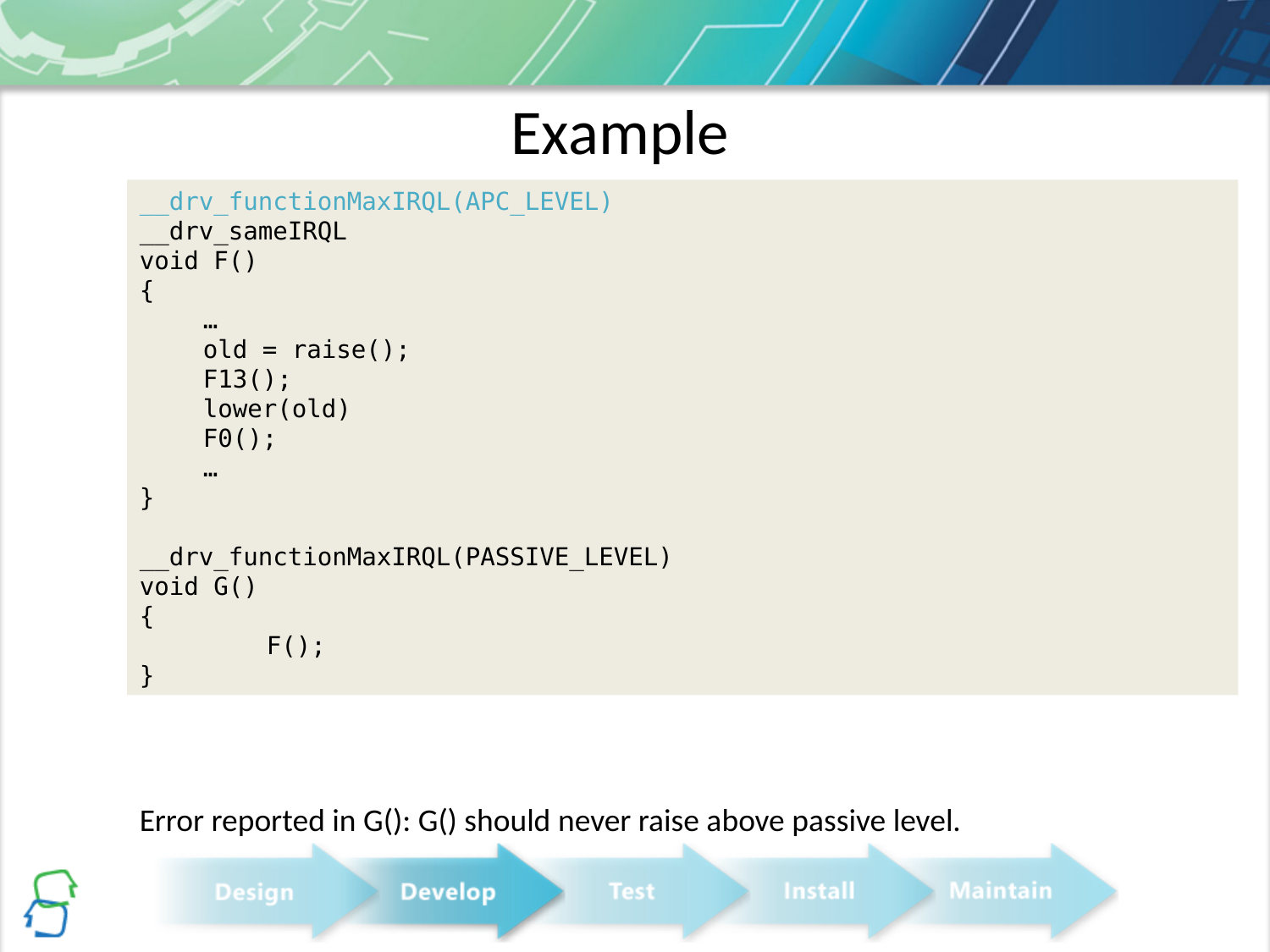

Example
__drv_functionMaxIRQL(APC_LEVEL)
__drv_sameIRQL
void F()
{
…
old = raise();
F13();
lower(old)
F0();
…
}

__drv_functionMaxIRQL(PASSIVE_LEVEL)
void G()
{
	F();
}
Error reported in G(): G() should never raise above passive level.